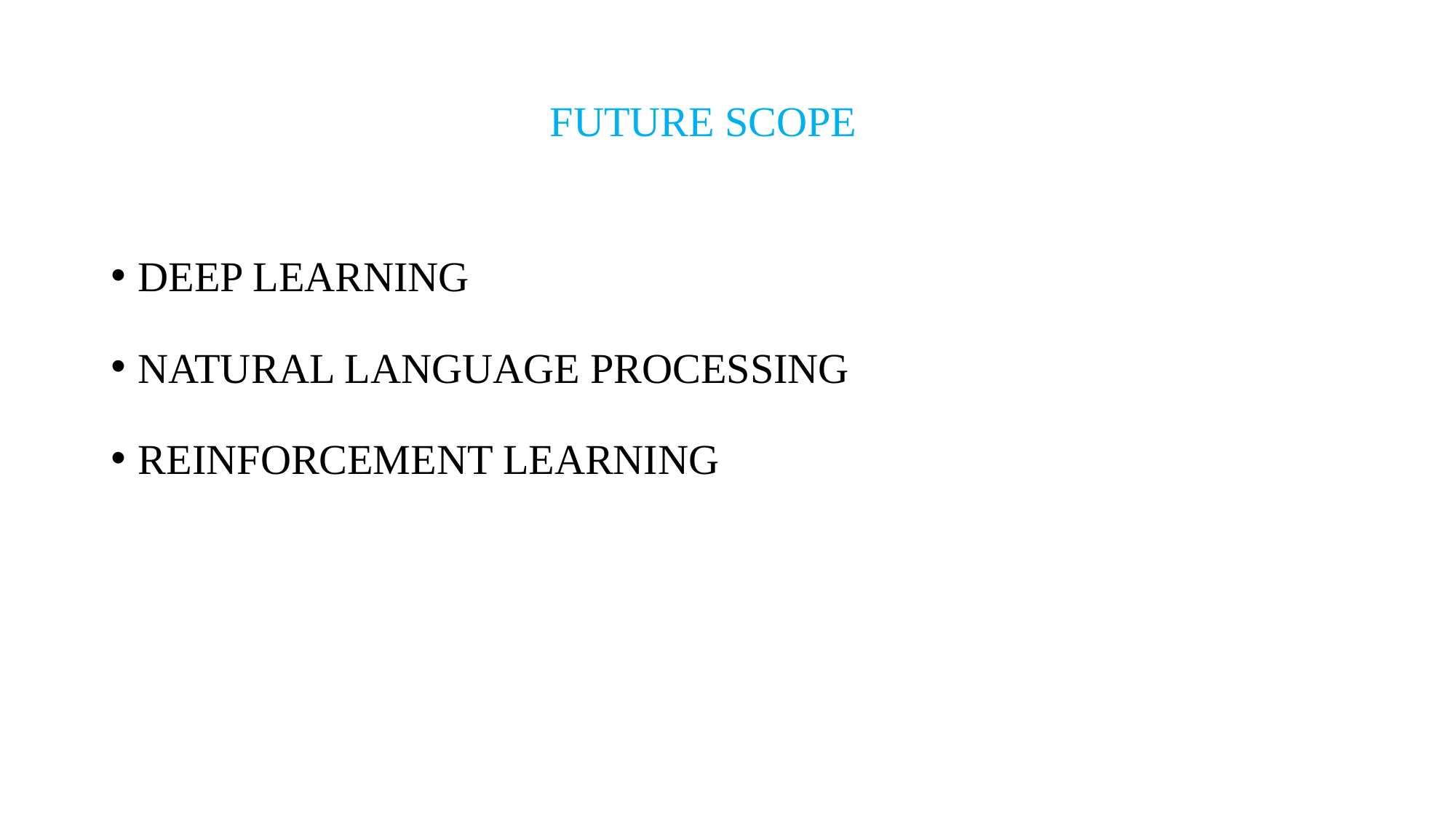

# FUTURE SCOPE
DEEP LEARNING
NATURAL LANGUAGE PROCESSING
REINFORCEMENT LEARNING